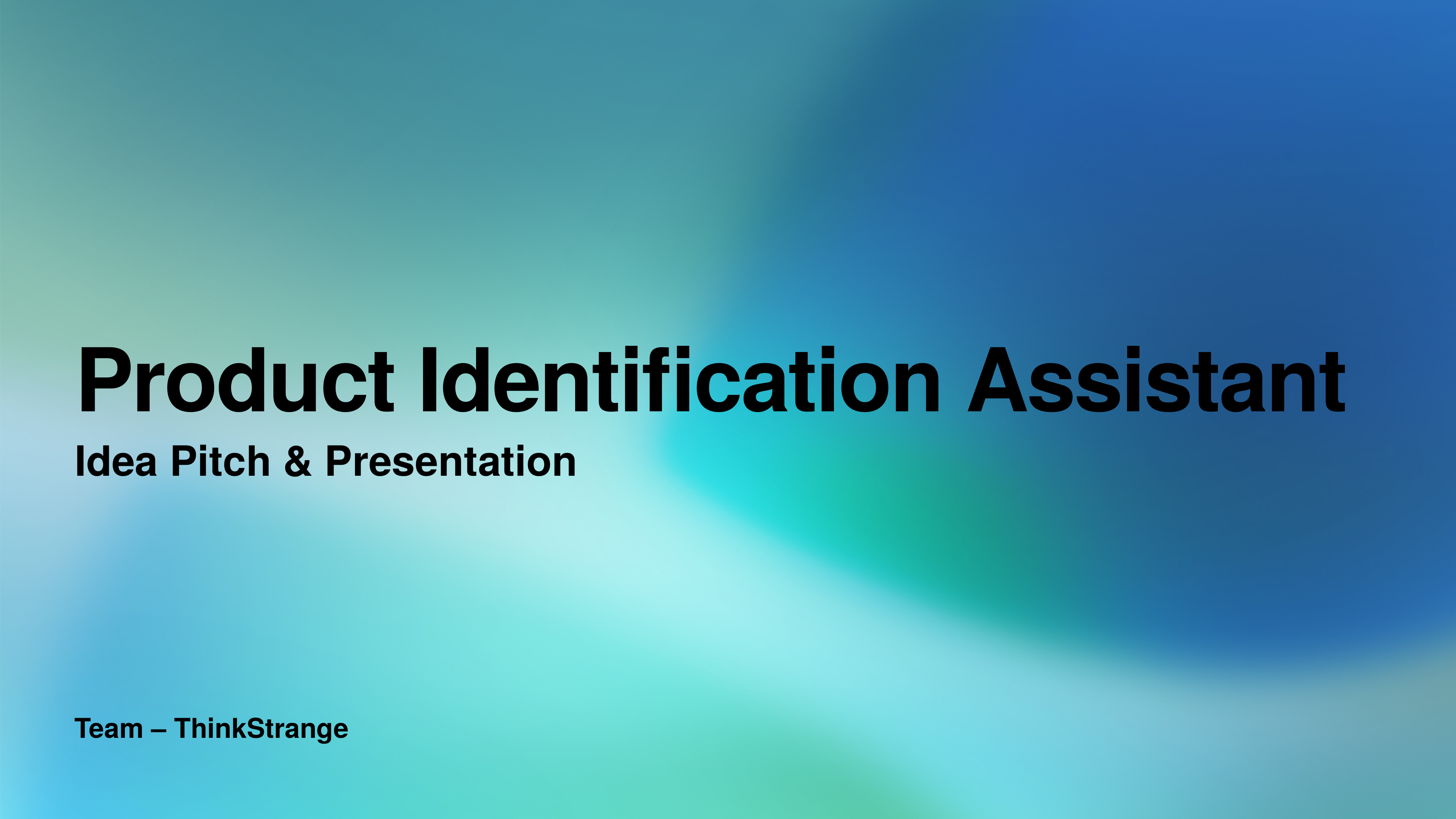

# Product Identification Assistant
Idea Pitch & Presentation
Team – ThinkStrange